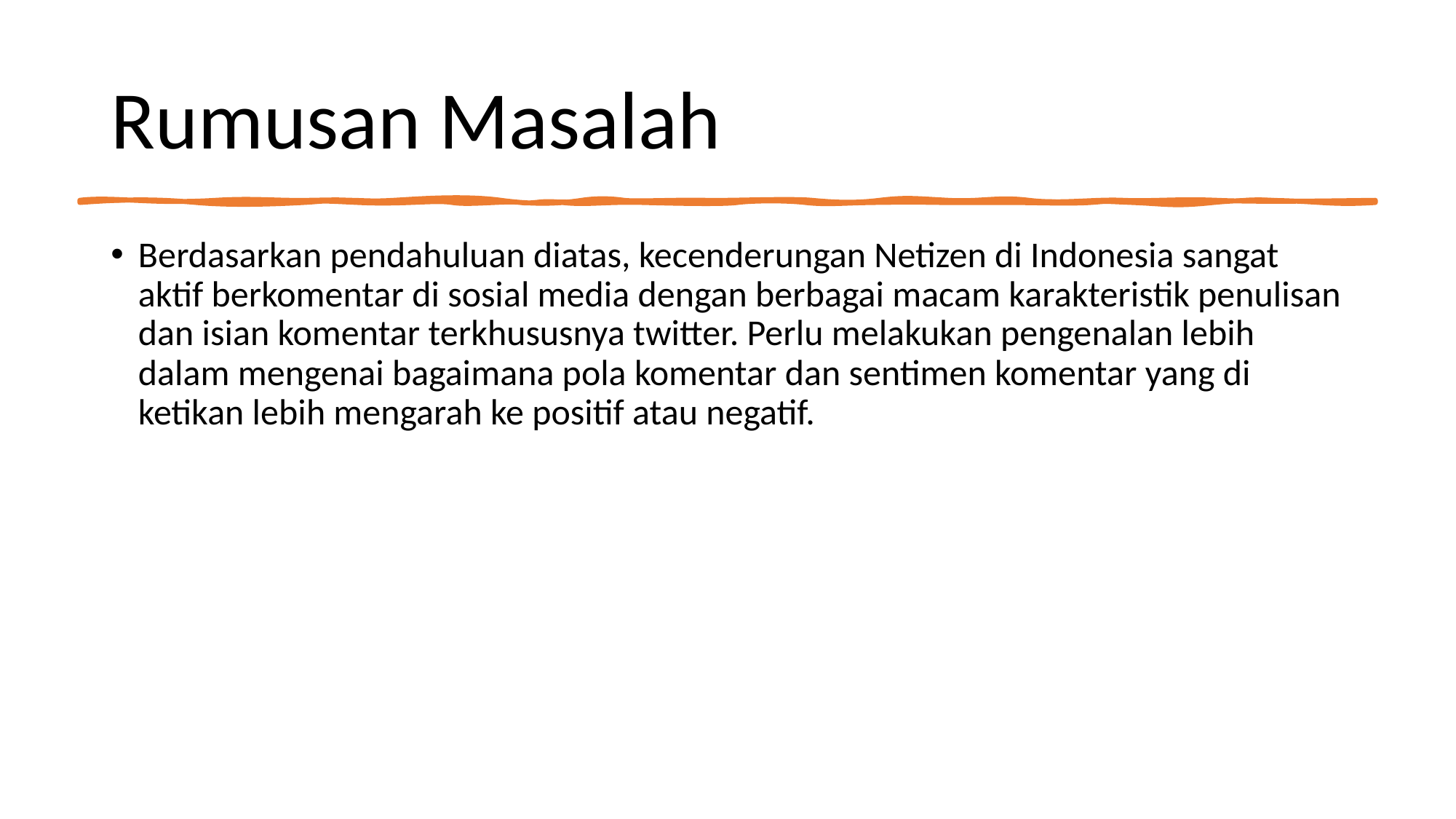

# Rumusan Masalah

Berdasarkan pendahuluan diatas, kecenderungan Netizen di Indonesia sangat aktif berkomentar di sosial media dengan berbagai macam karakteristik penulisan dan isian komentar terkhususnya twitter. Perlu melakukan pengenalan lebih dalam mengenai bagaimana pola komentar dan sentimen komentar yang di ketikan lebih mengarah ke positif atau negatif.